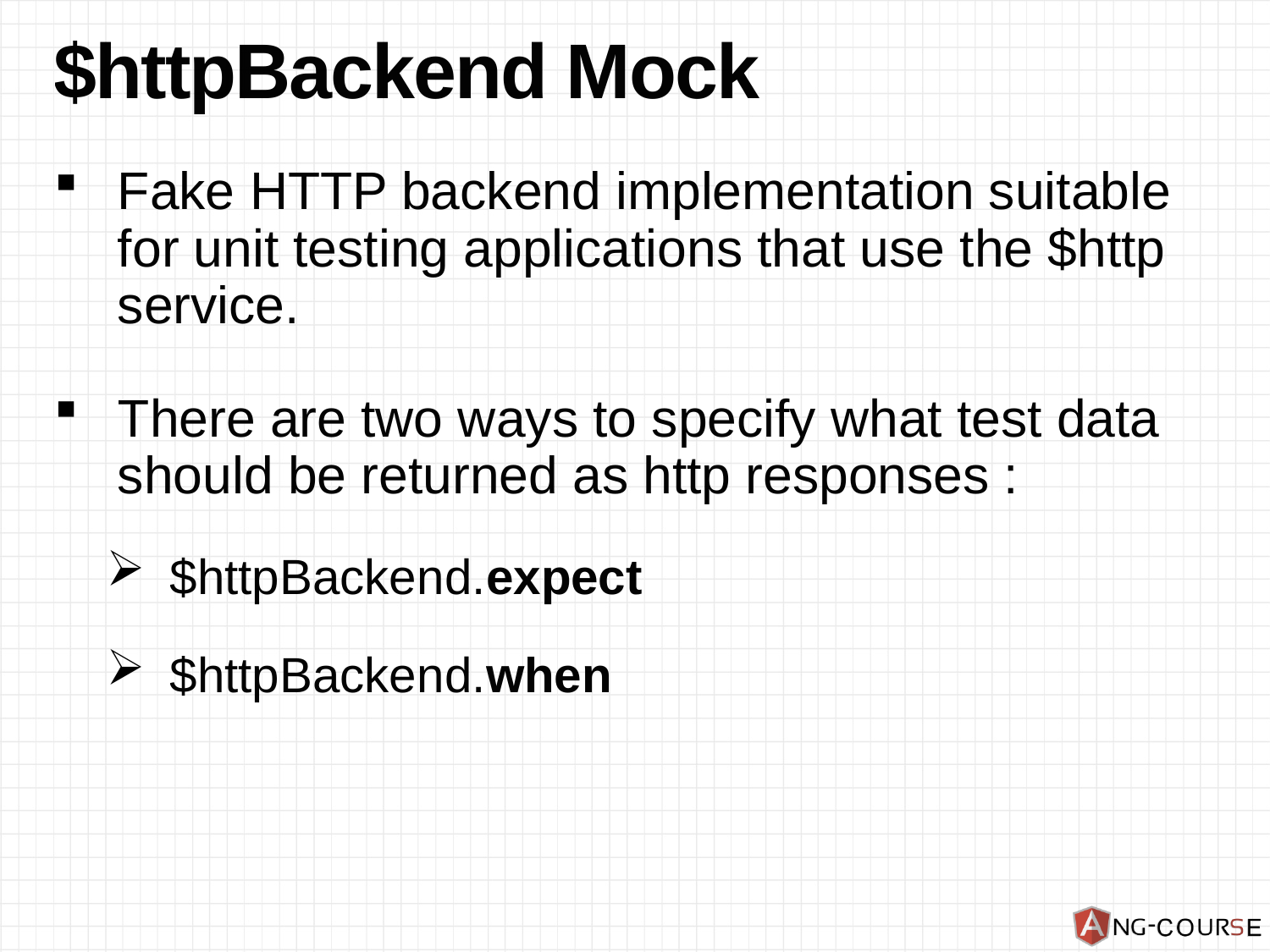

# $httpBackend Mock
Fake HTTP backend implementation suitable for unit testing applications that use the $http service.

There are two ways to specify what test data should be returned as http responses :
$httpBackend.expect
$httpBackend.when